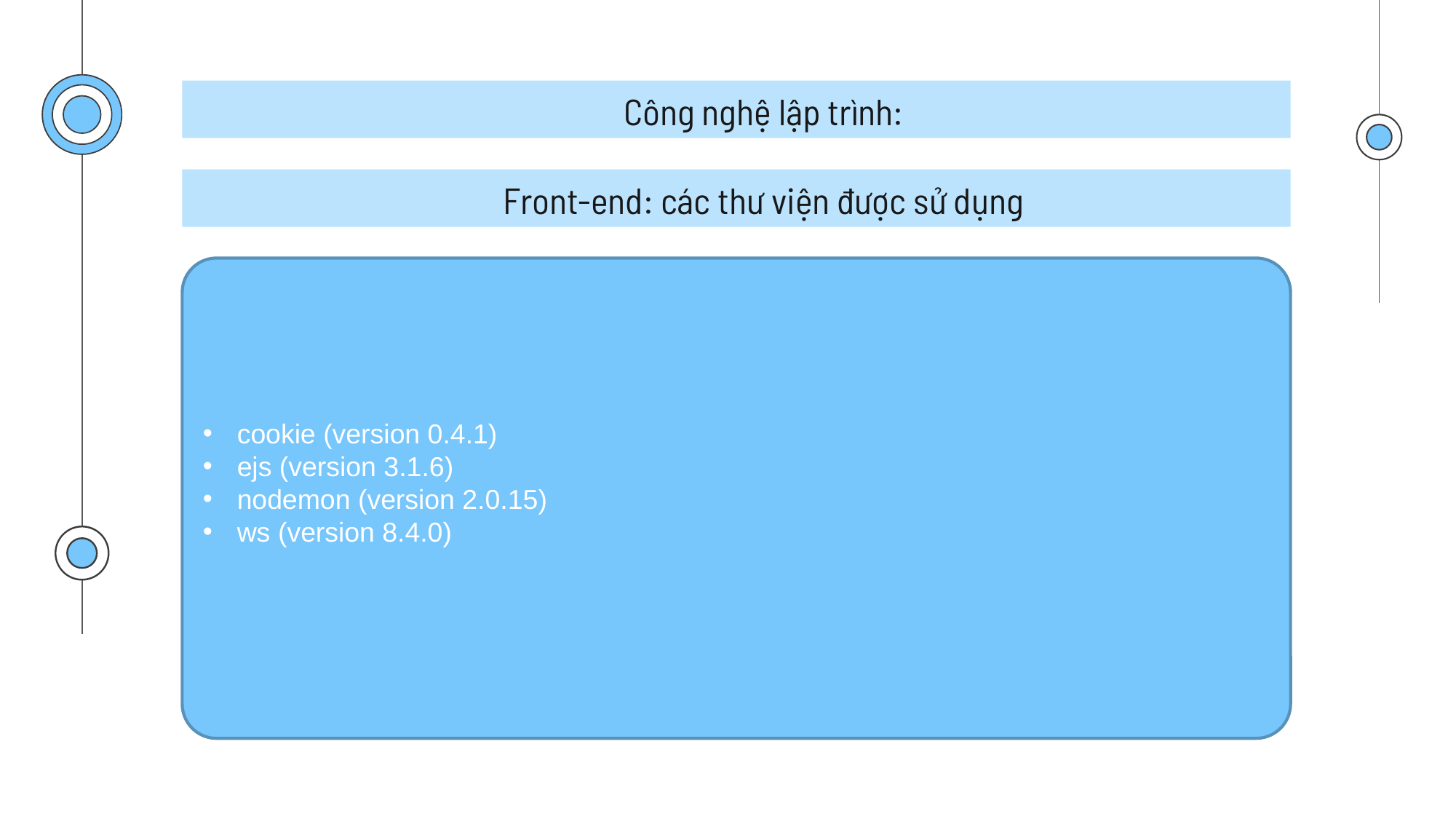

Công nghệ lập trình:
Front-end: các thư viện được sử dụng
cookie (version 0.4.1)
ejs (version 3.1.6)
nodemon (version 2.0.15)
ws (version 8.4.0)